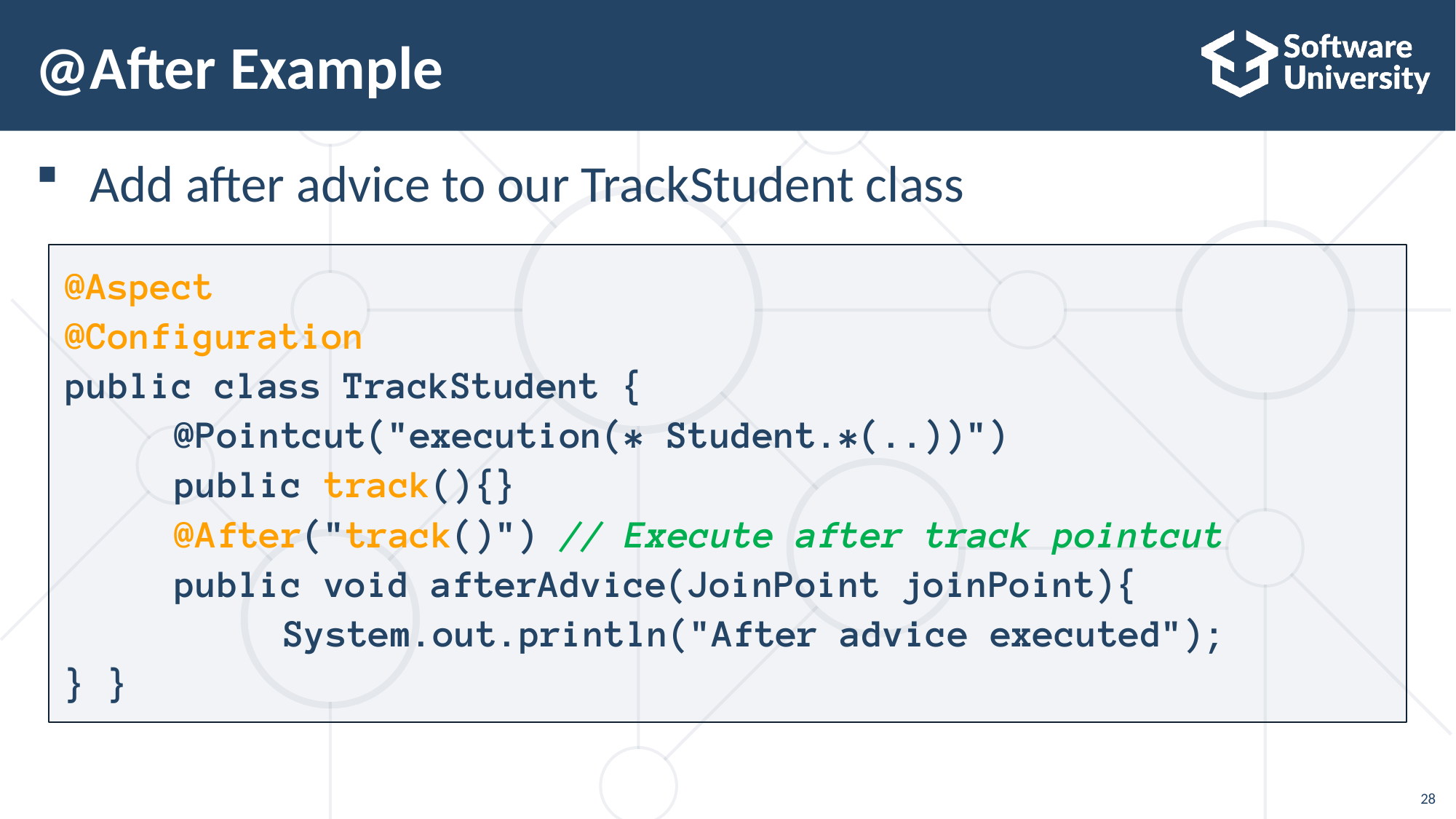

# @After Example
Add after advice to our TrackStudent class
@Aspect
@Configuration
public class TrackStudent {
	@Pointcut("execution(* Student.*(..))")
	public track(){}
	@After("track()") // Execute after track pointcut
	public void afterAdvice(JoinPoint joinPoint){
		System.out.println("After advice executed");
} }
28